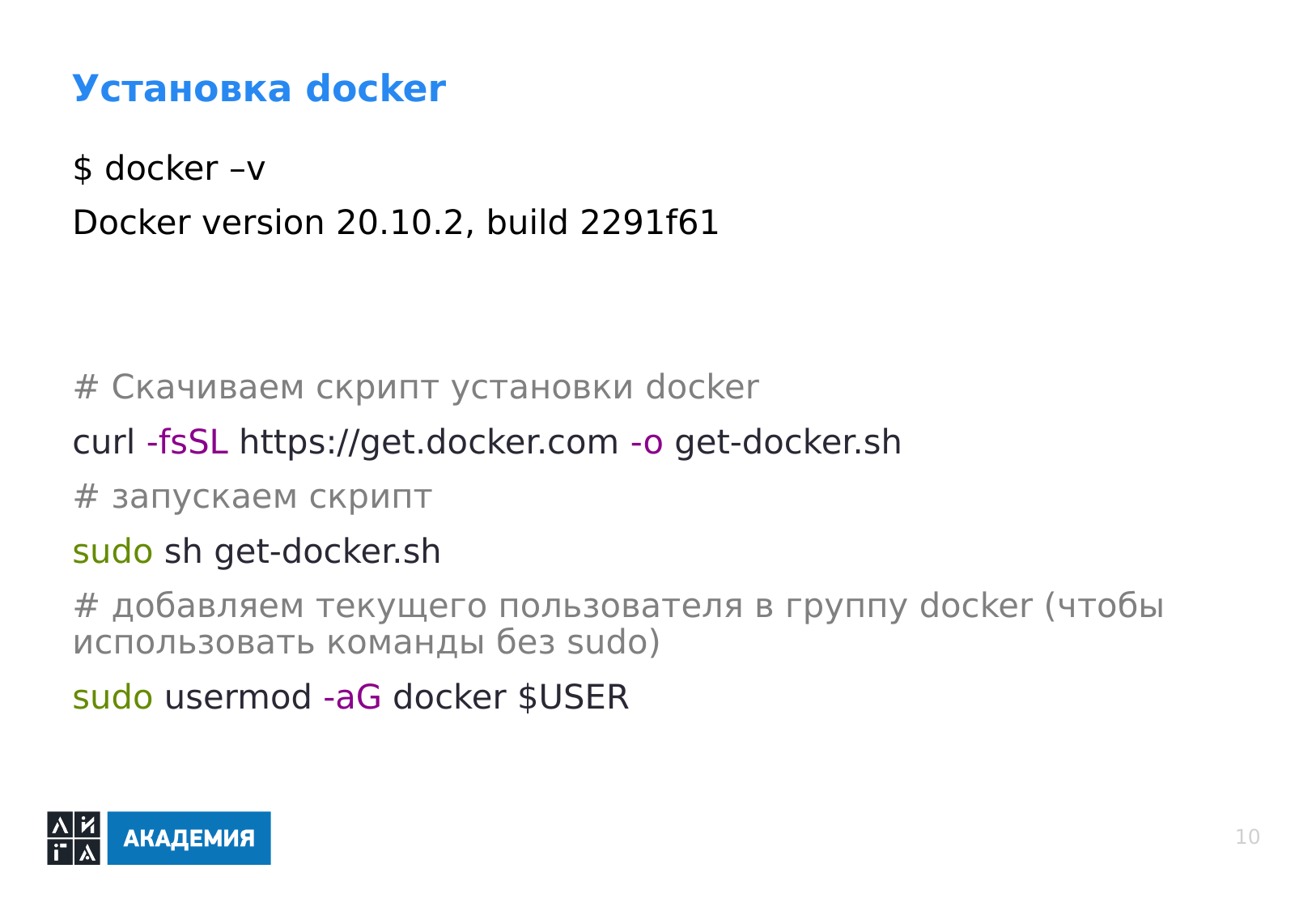

Установка docker
$ docker –v
Docker version 20.10.2, build 2291f61

# Скачиваем скрипт установки docker
curl -fsSL https://get.docker.com -o get-docker.sh
# запускаем скрипт
sudo sh get-docker.sh
# добавляем текущего пользователя в группу docker (чтобы использовать команды без sudo)
sudo usermod -aG docker $USER

10